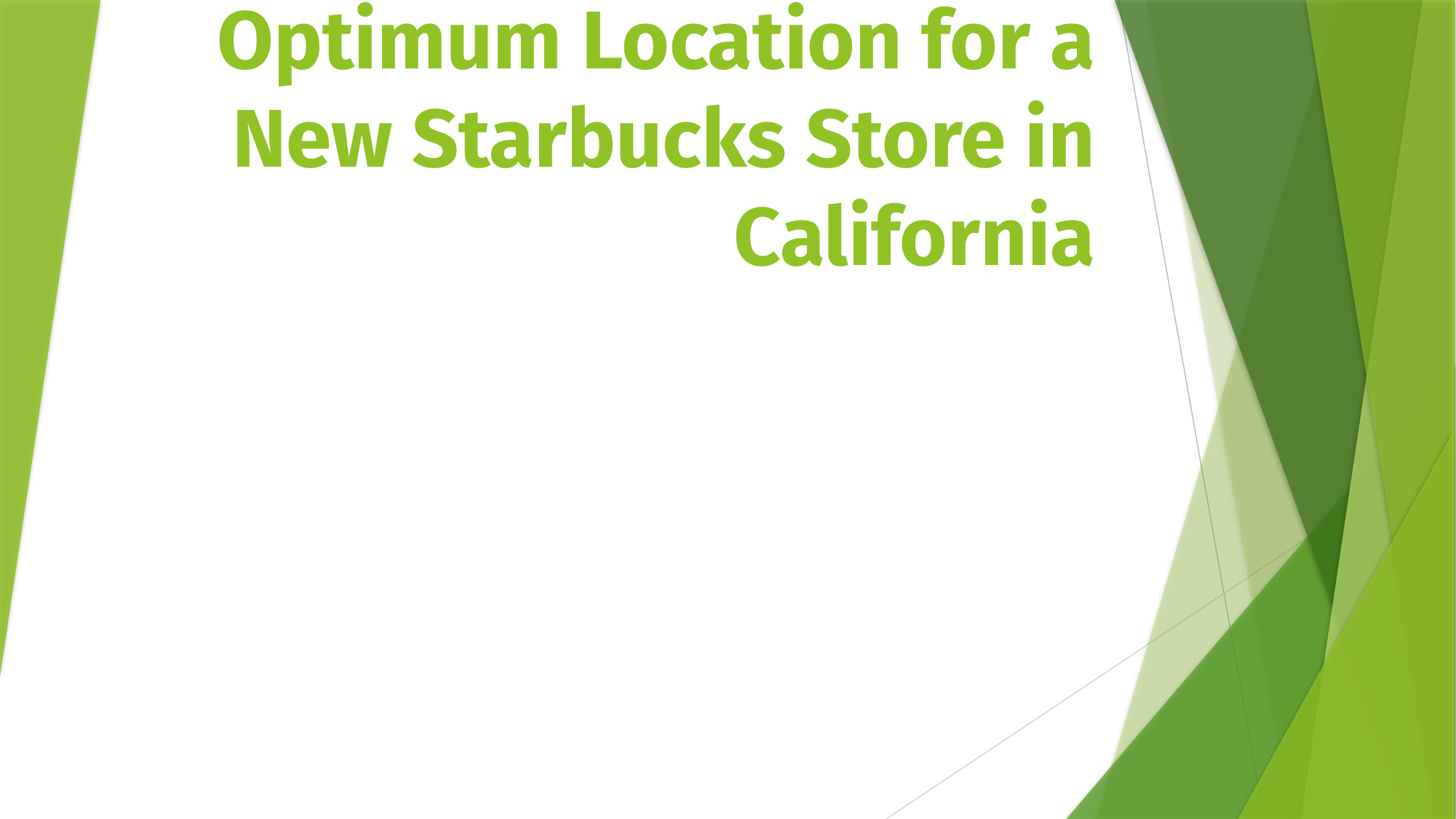

# Optimum Location for a New Starbucks Store in California